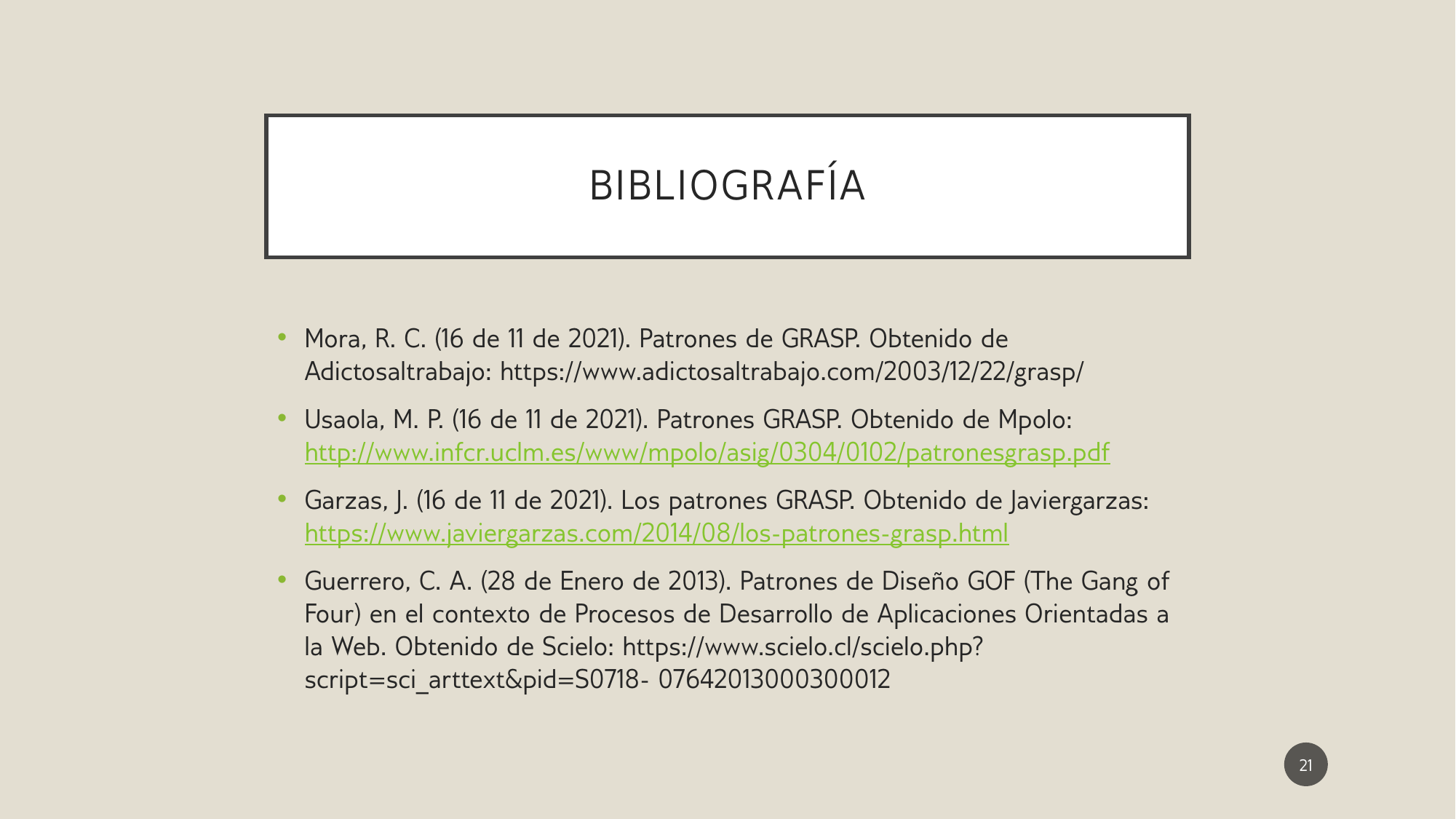

# BIBLIOGRAFÍA
Mora, R. C. (16 de 11 de 2021). Patrones de GRASP. Obtenido de Adictosaltrabajo: https://www.adictosaltrabajo.com/2003/12/22/grasp/
Usaola, M. P. (16 de 11 de 2021). Patrones GRASP. Obtenido de Mpolo: http://www.infcr.uclm.es/www/mpolo/asig/0304/0102/patronesgrasp.pdf
Garzas, J. (16 de 11 de 2021). Los patrones GRASP. Obtenido de Javiergarzas: https://www.javiergarzas.com/2014/08/los-patrones-grasp.html
Guerrero, C. A. (28 de Enero de 2013). Patrones de Diseño GOF (The Gang of Four) en el contexto de Procesos de Desarrollo de Aplicaciones Orientadas a la Web. Obtenido de Scielo: https://www.scielo.cl/scielo.php?script=sci_arttext&pid=S0718- 07642013000300012
21